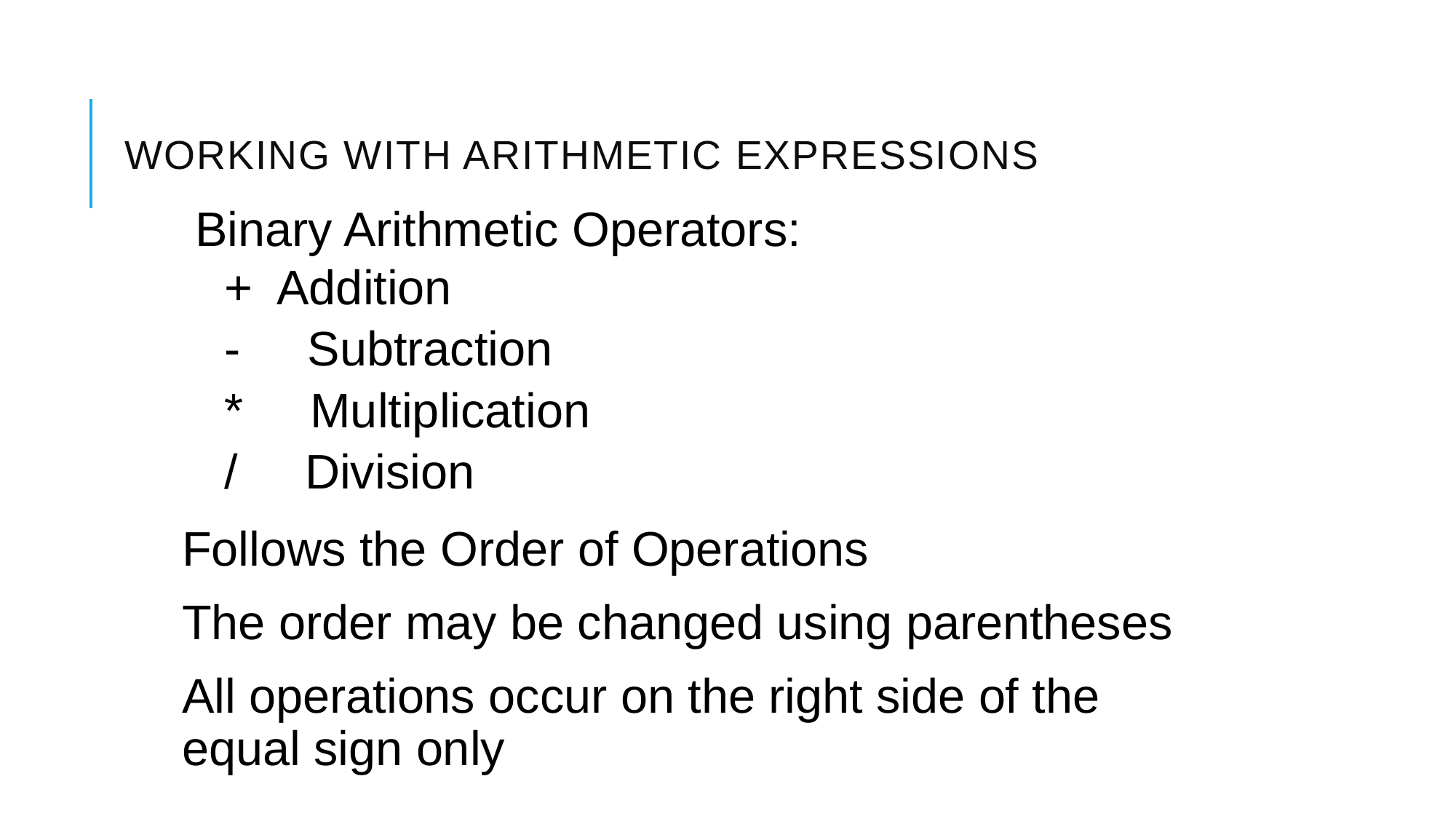

# Working with arithmetic expressions
Binary Arithmetic Operators:
  +  Addition
  -     Subtraction
  *     Multiplication
  /     Division
Follows the Order of Operations
The order may be changed using parentheses
All operations occur on the right side of the equal sign only